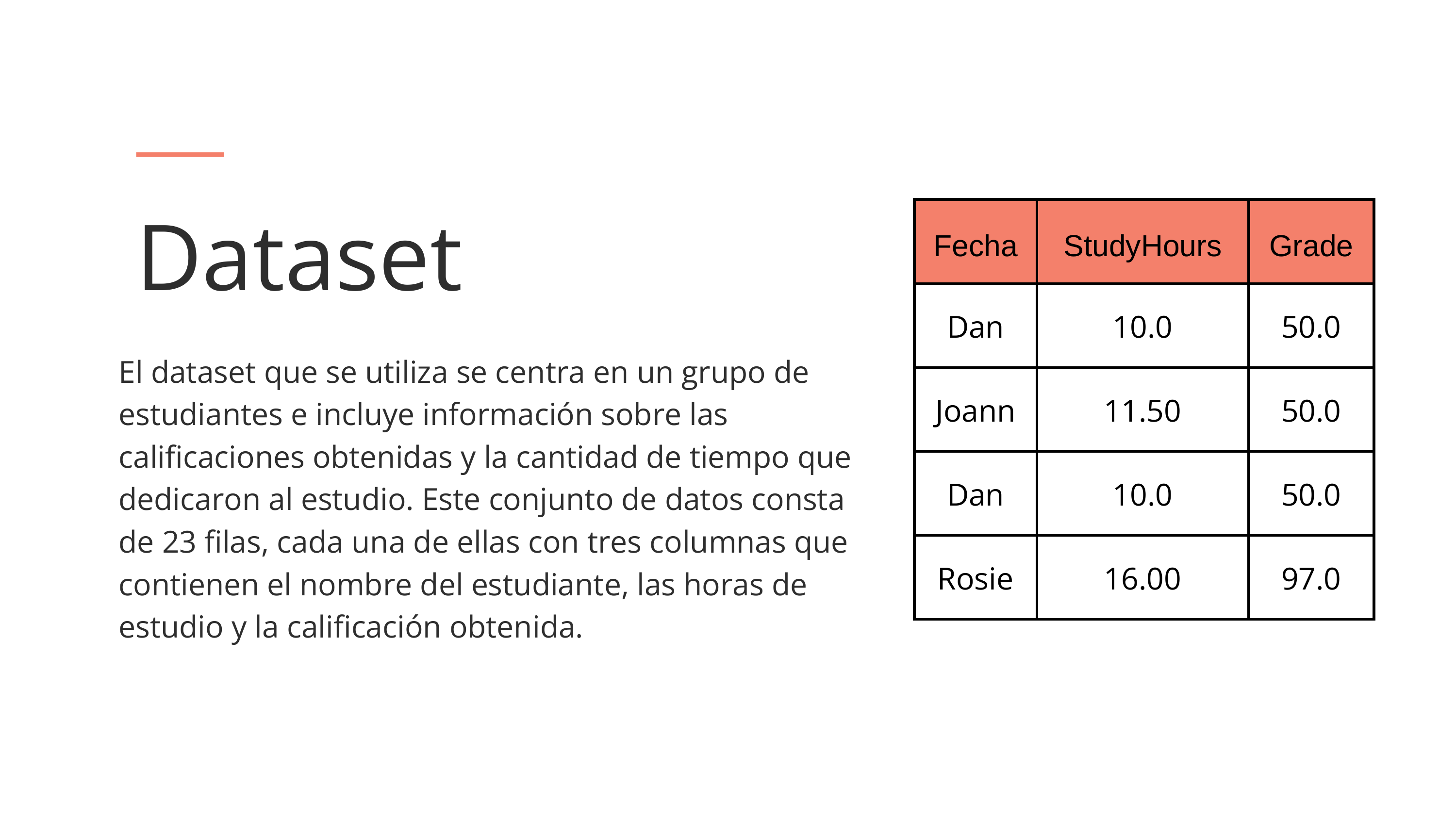

Dataset
| Fecha | StudyHours | Grade |
| --- | --- | --- |
| Dan | 10.0 | 50.0 |
| Joann | 11.50 | 50.0 |
| Dan | 10.0 | 50.0 |
| Rosie | 16.00 | 97.0 |
El dataset que se utiliza se centra en un grupo de estudiantes e incluye información sobre las calificaciones obtenidas y la cantidad de tiempo que dedicaron al estudio. Este conjunto de datos consta de 23 filas, cada una de ellas con tres columnas que contienen el nombre del estudiante, las horas de estudio y la calificación obtenida.